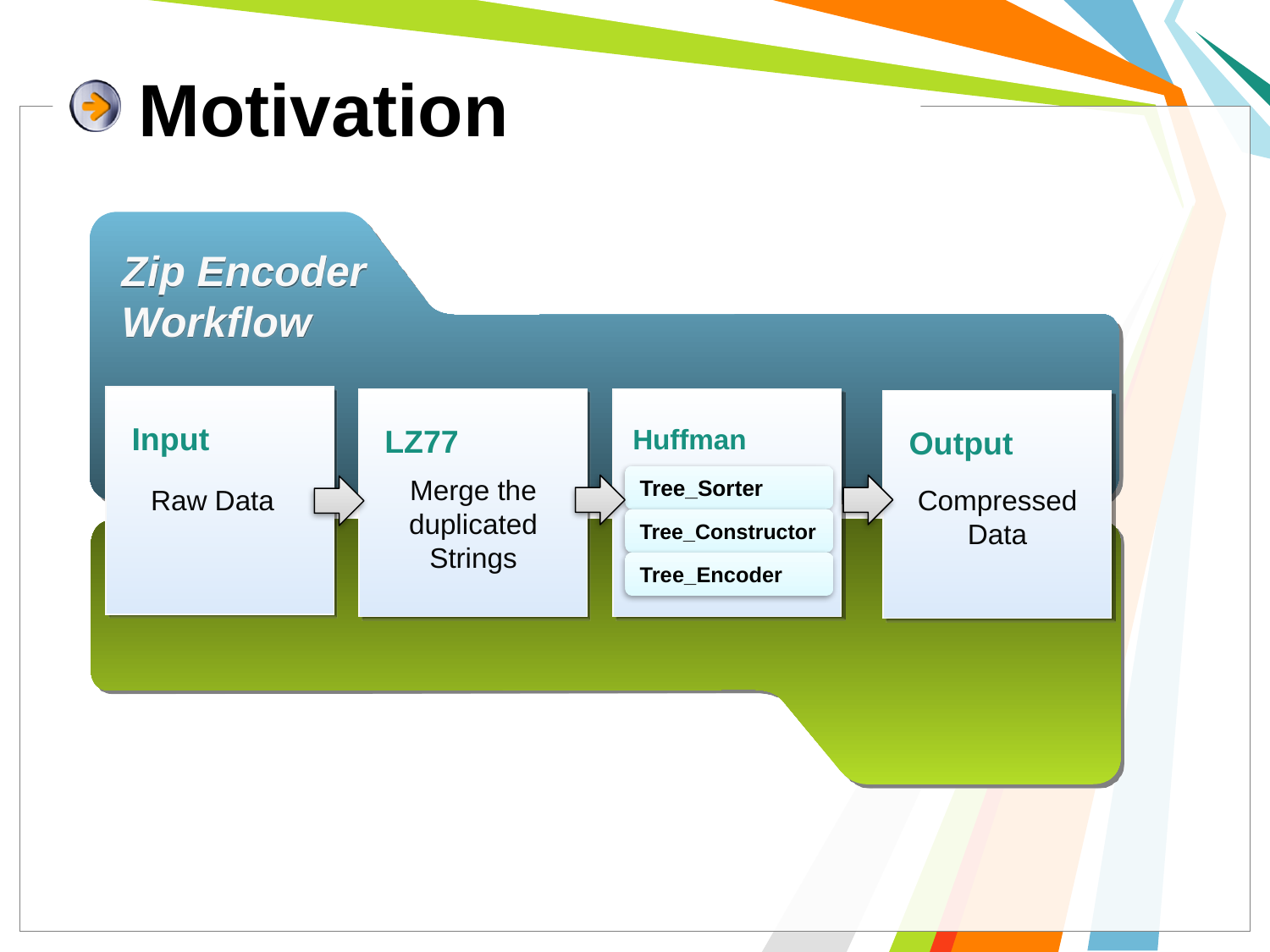

# Motivation

Zip Encoder Workflow

Input
Raw Data

LZ77
Merge the duplicated Strings

Output
Compressed Data
Huffman
Tree_Sorter
Tree_Constructor
Tree_Encoder